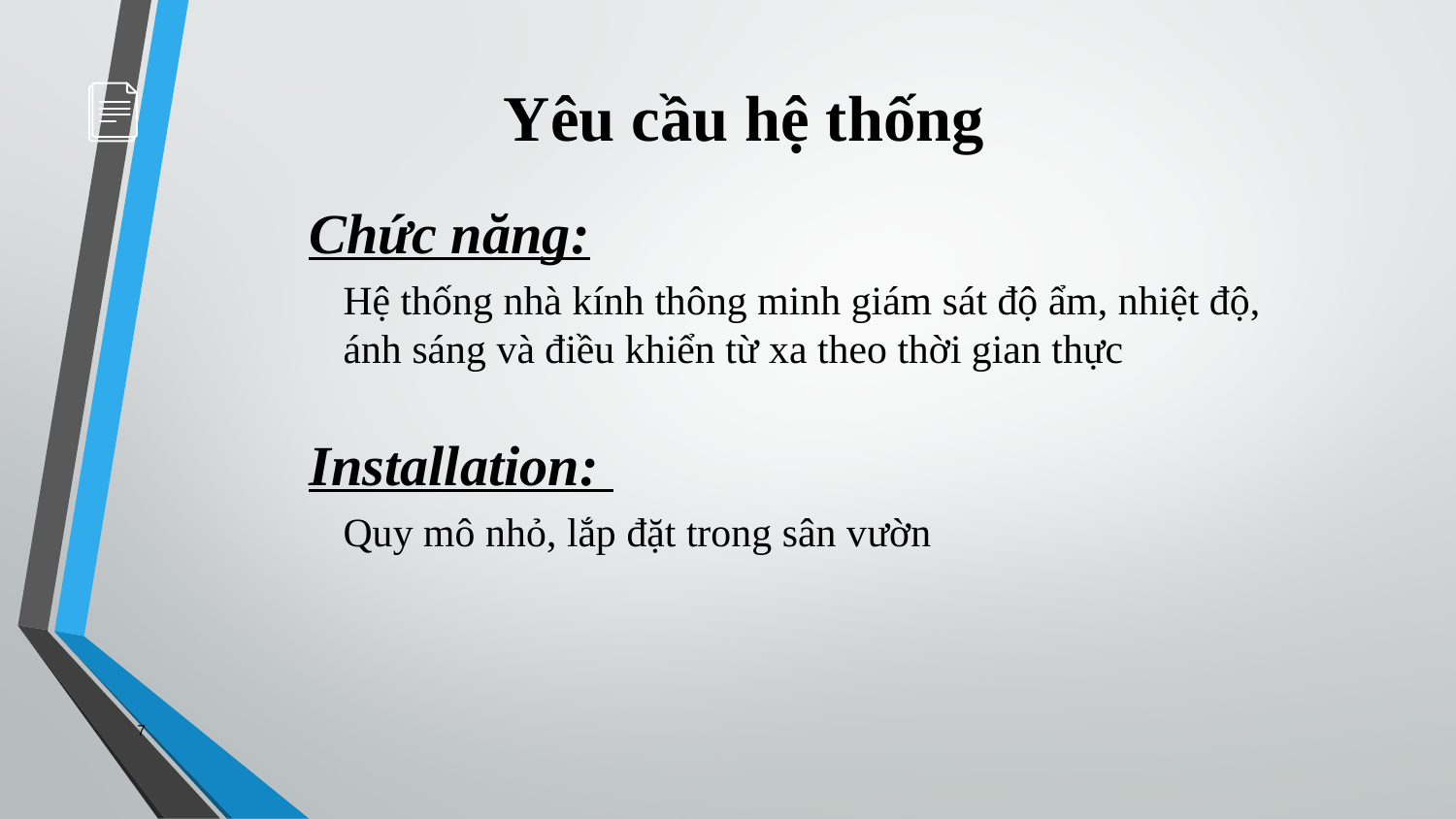

Yêu cầu hệ thống

Chức năng:
	Hệ thống nhà kính thông minh giám sát độ ẩm, nhiệt độ, ánh sáng và điều khiển từ xa theo thời gian thực
Installation:
 	Quy mô nhỏ, lắp đặt trong sân vườn

7